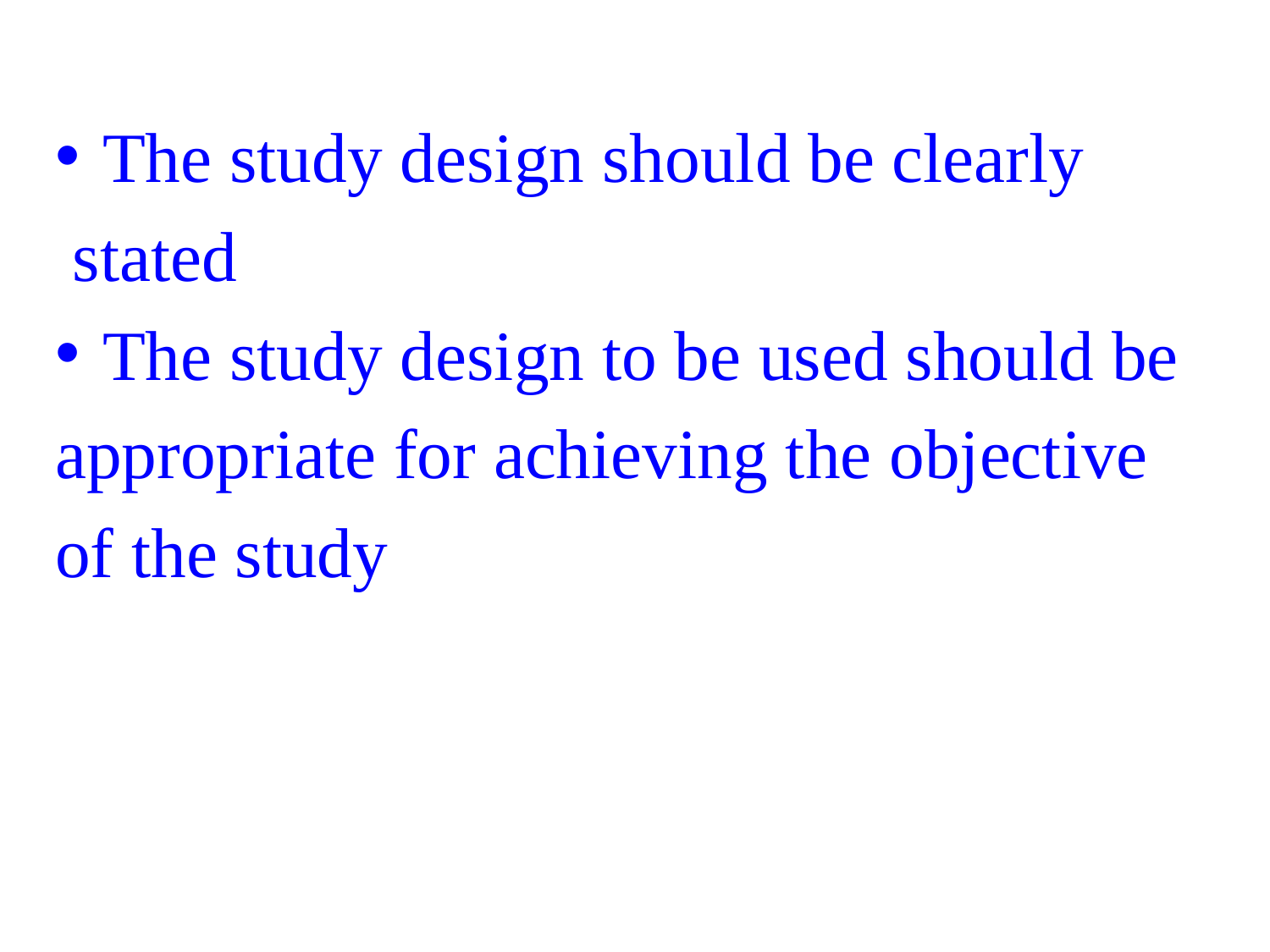

The study design should be clearly
 stated
The study design to be used should be
appropriate for achieving the objective
of the study